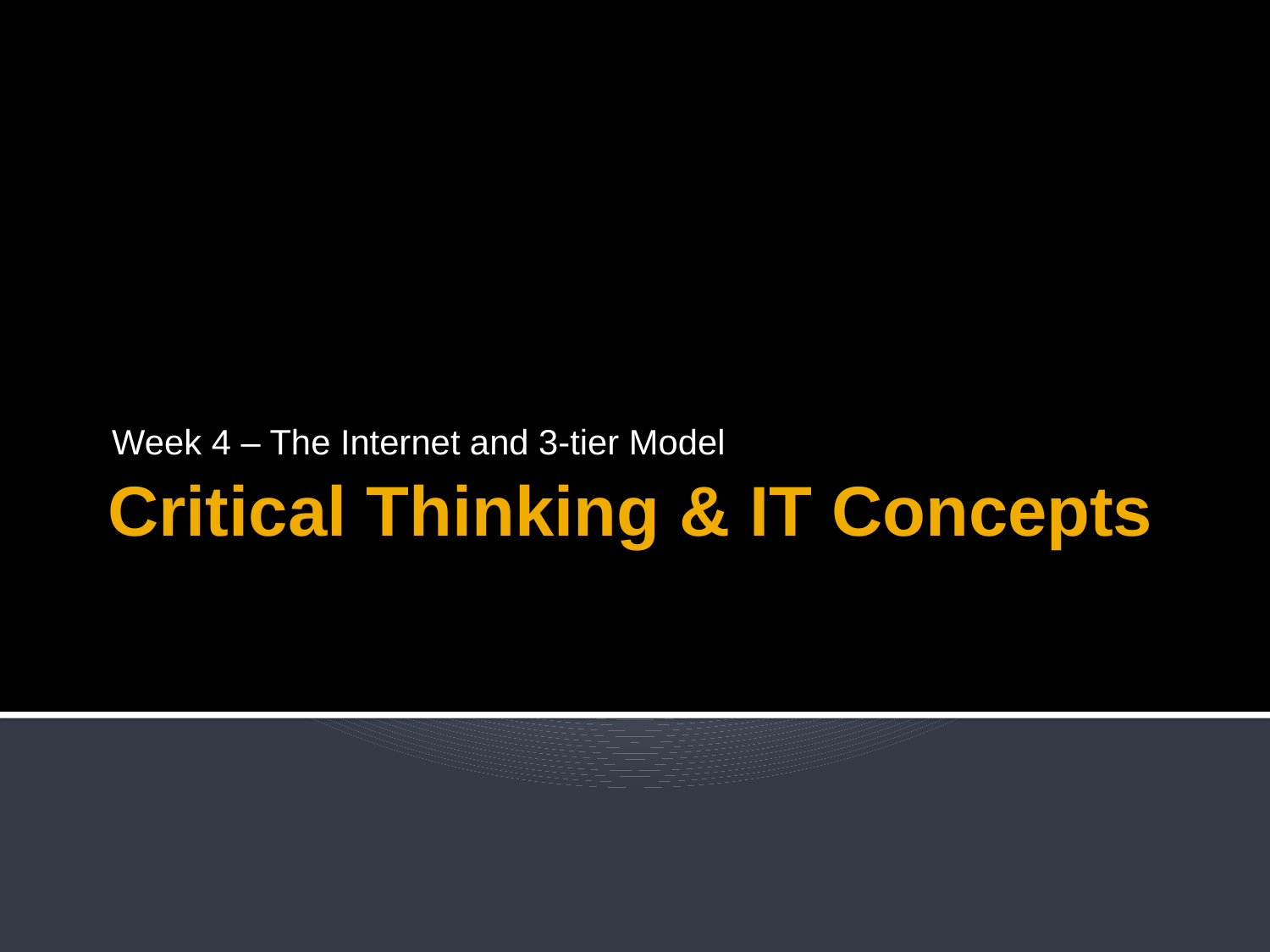

Week 4 – The Internet and 3-tier Model
# Critical Thinking & IT Concepts